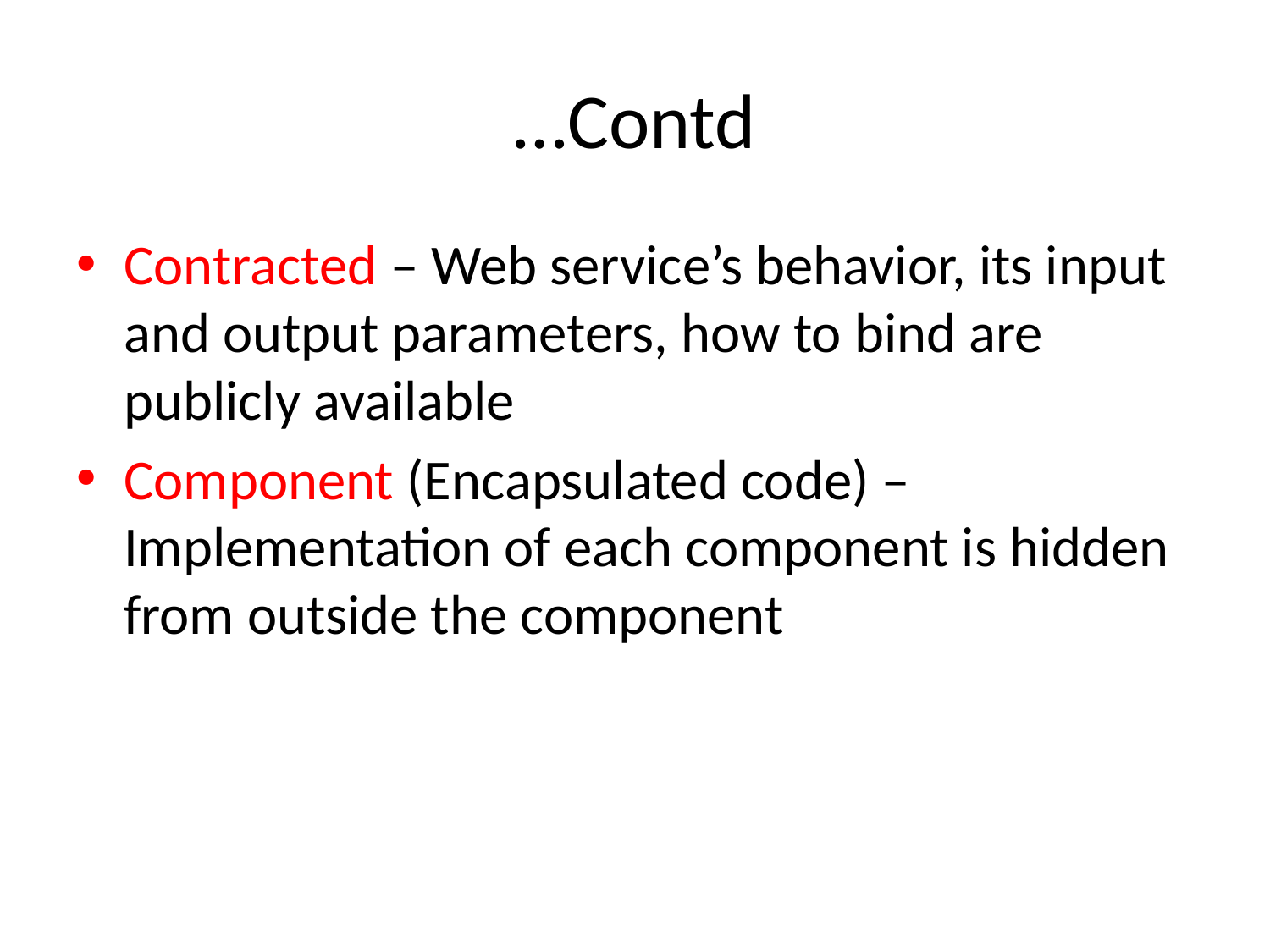

# …Contd
Contracted – Web service’s behavior, its input and output parameters, how to bind are publicly available
Component (Encapsulated code) – Implementation of each component is hidden from outside the component